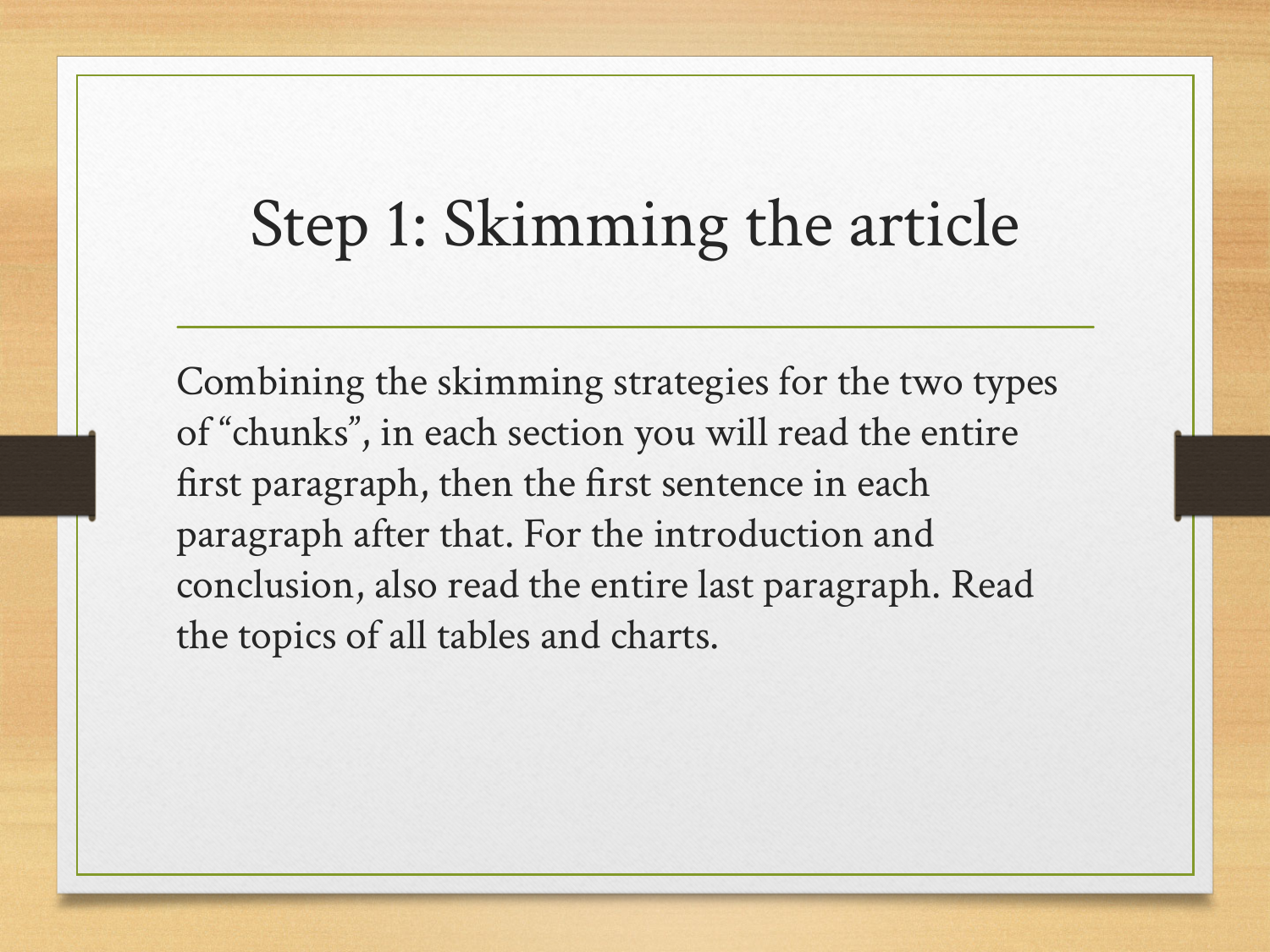

# Step 1: Skimming the article
Combining the skimming strategies for the two types of “chunks”, in each section you will read the entire first paragraph, then the first sentence in each paragraph after that. For the introduction and conclusion, also read the entire last paragraph. Read the topics of all tables and charts.